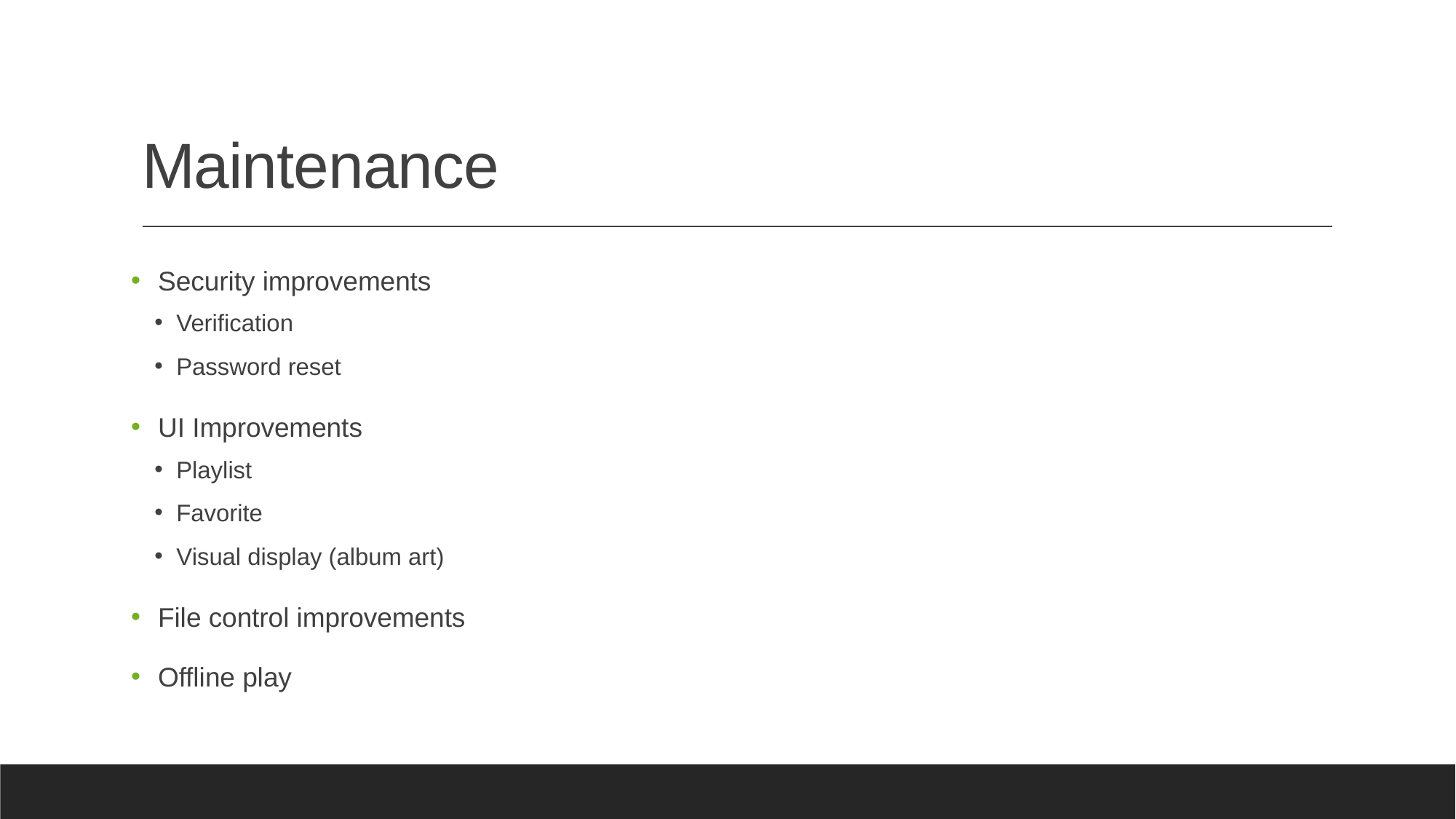

# Maintenance
Security improvements
Verification
Password reset
UI Improvements
Playlist
Favorite
Visual display (album art)
File control improvements
Offline play